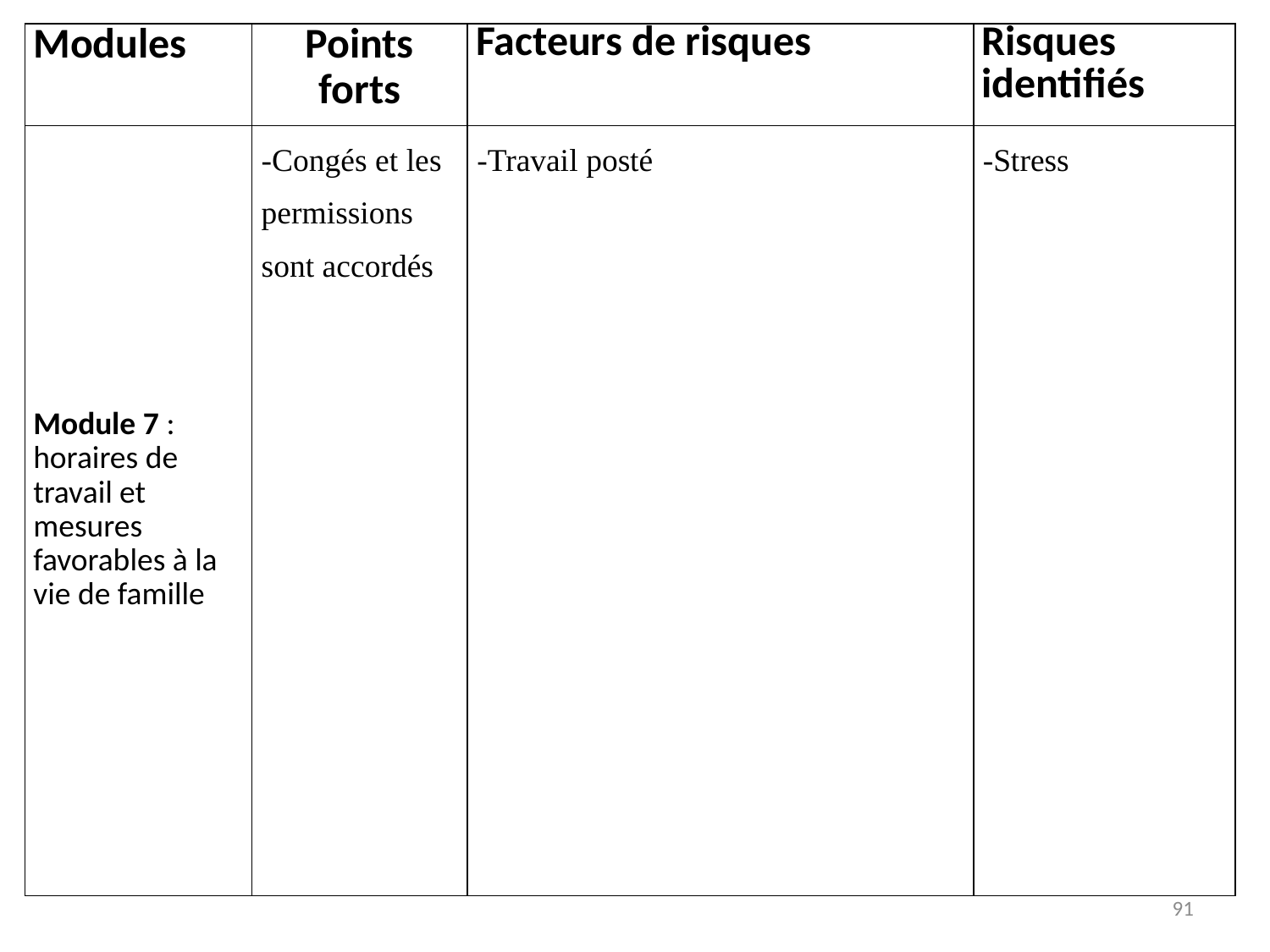

| Modules | Points forts | Facteurs de risques | Risques identifiés |
| --- | --- | --- | --- |
| Module 7 : horaires de travail et mesures favorables à la vie de famille | -Congés et les permissions sont accordés | -Travail posté | -Stress |
91